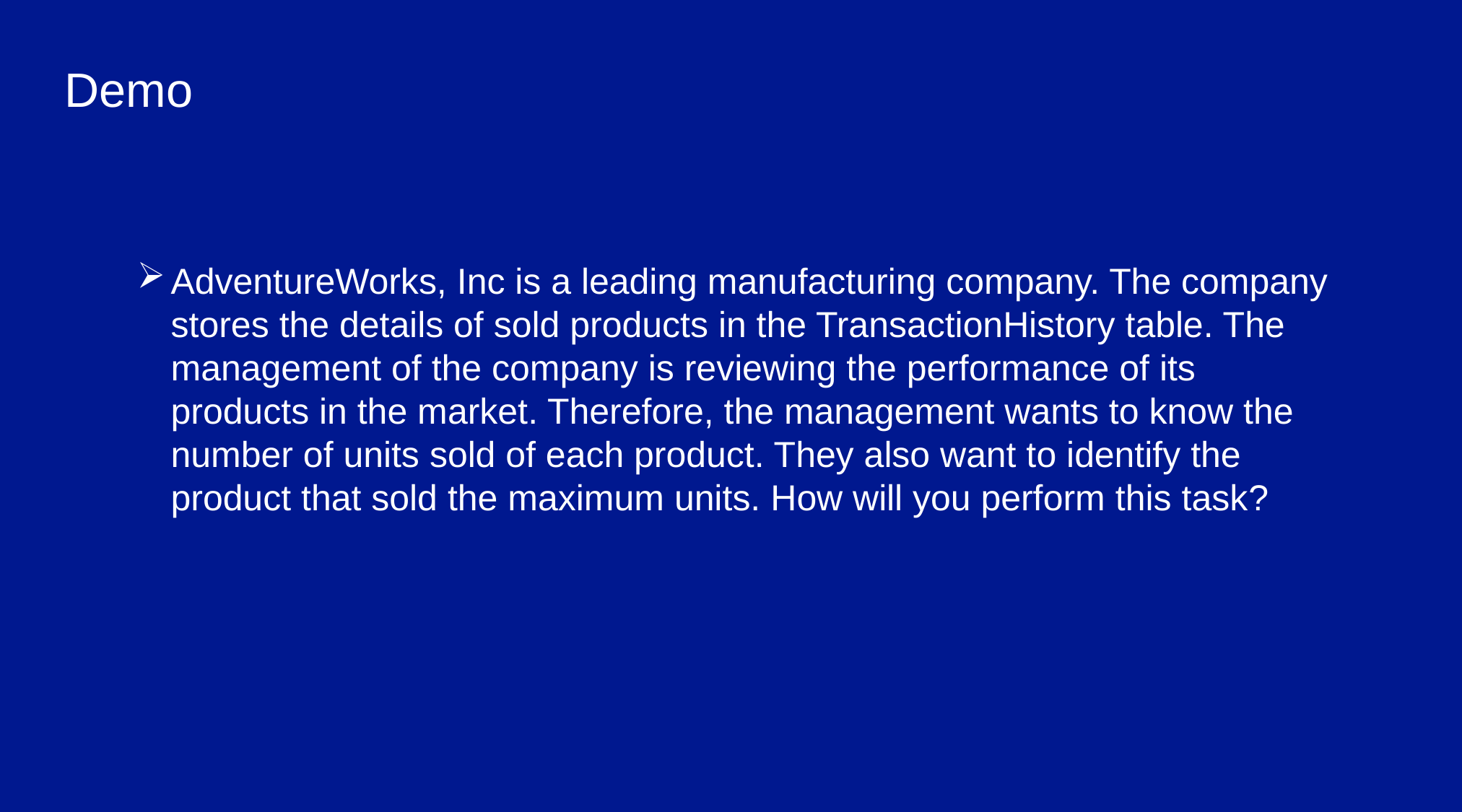

Demo
AdventureWorks, Inc is a leading manufacturing company. The company stores the details of sold products in the TransactionHistory table. The management of the company is reviewing the performance of its products in the market. Therefore, the management wants to know the number of units sold of each product. They also want to identify the product that sold the maximum units. How will you perform this task?